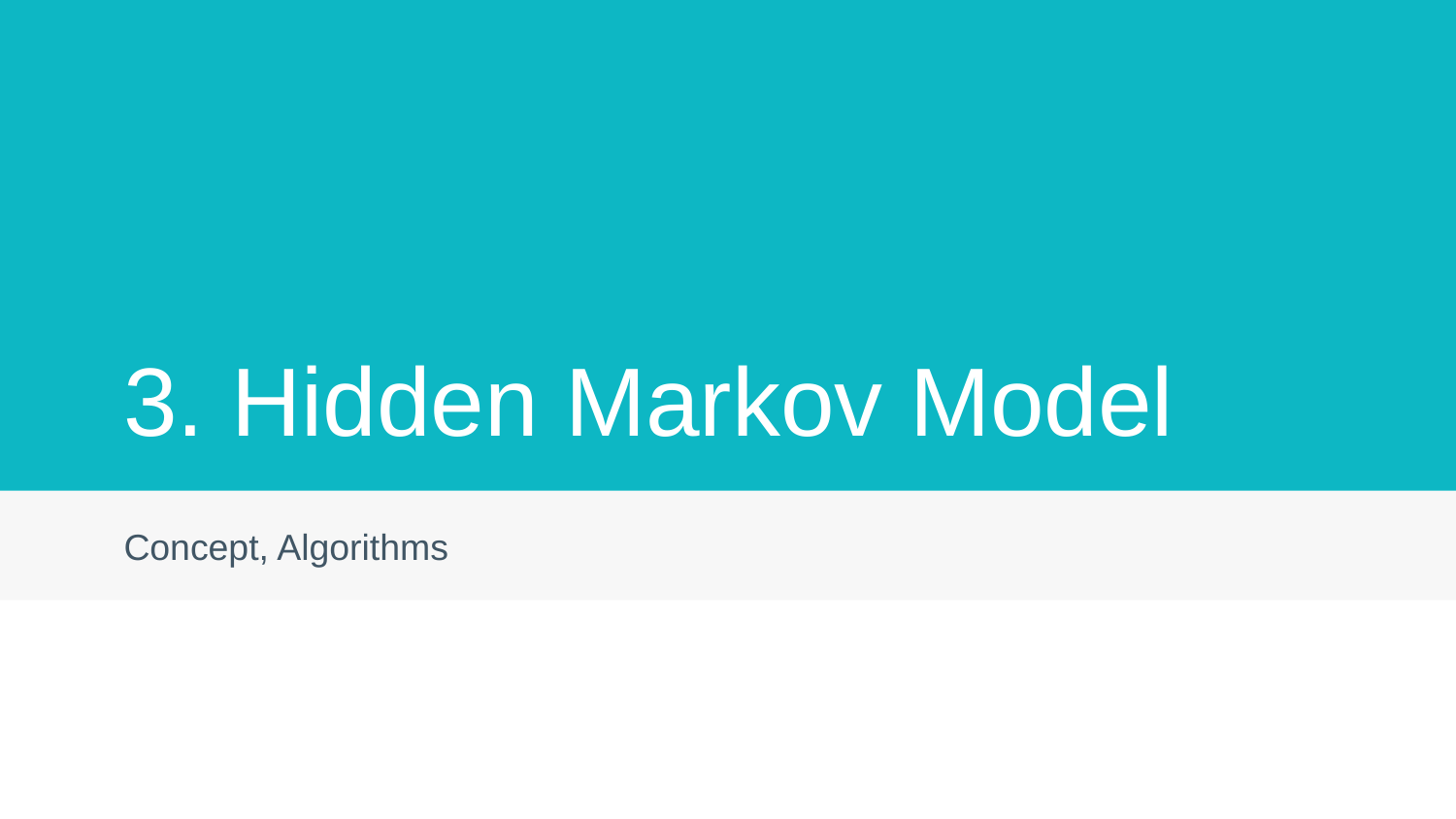

# 3. Hidden Markov Model
Concept, Algorithms